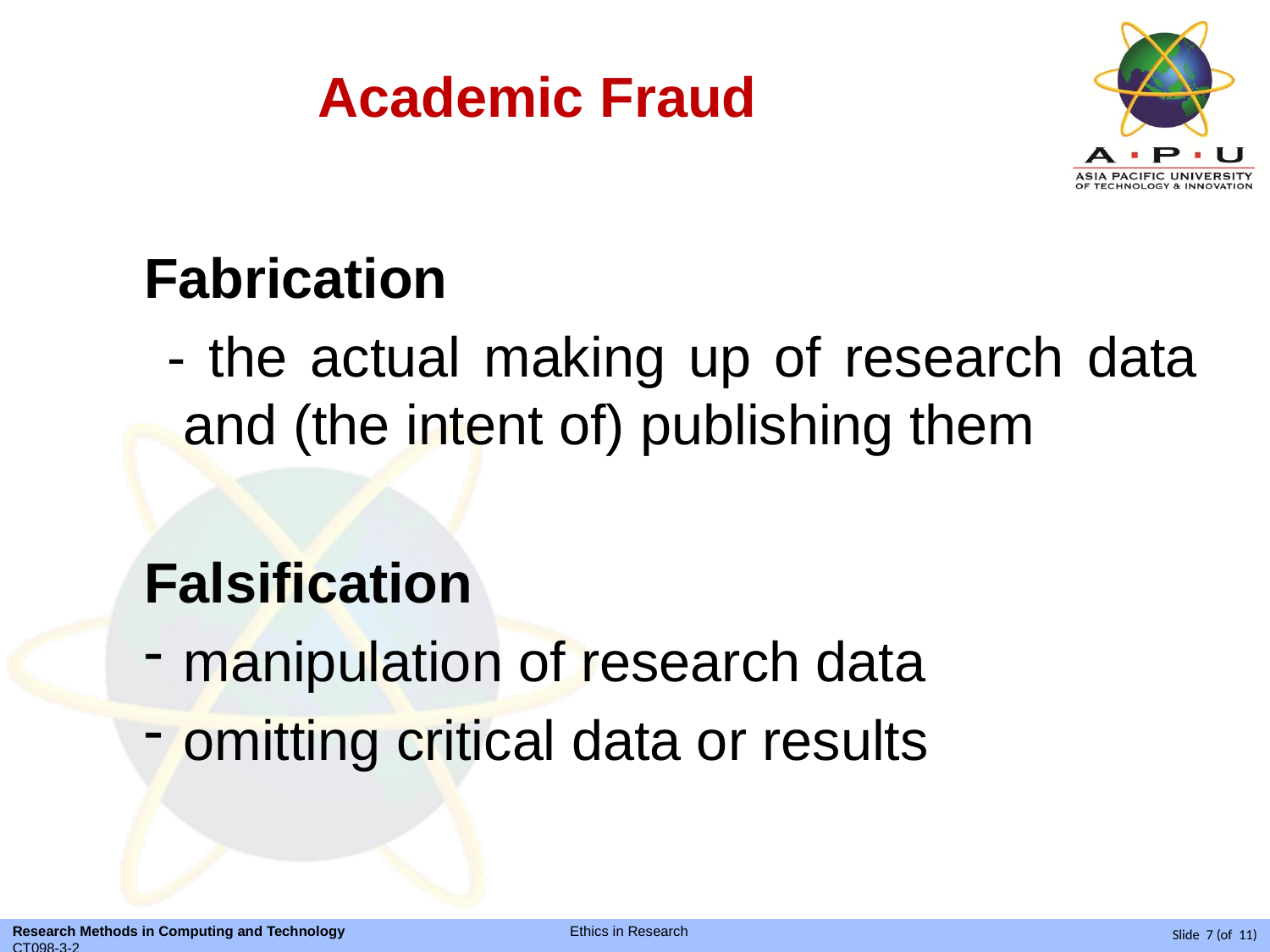

Academic Fraud
Fabrication
 - the actual making up of research data and (the intent of) publishing them

Falsification
manipulation of research data
omitting critical data or results
Slide  7 (of  11)